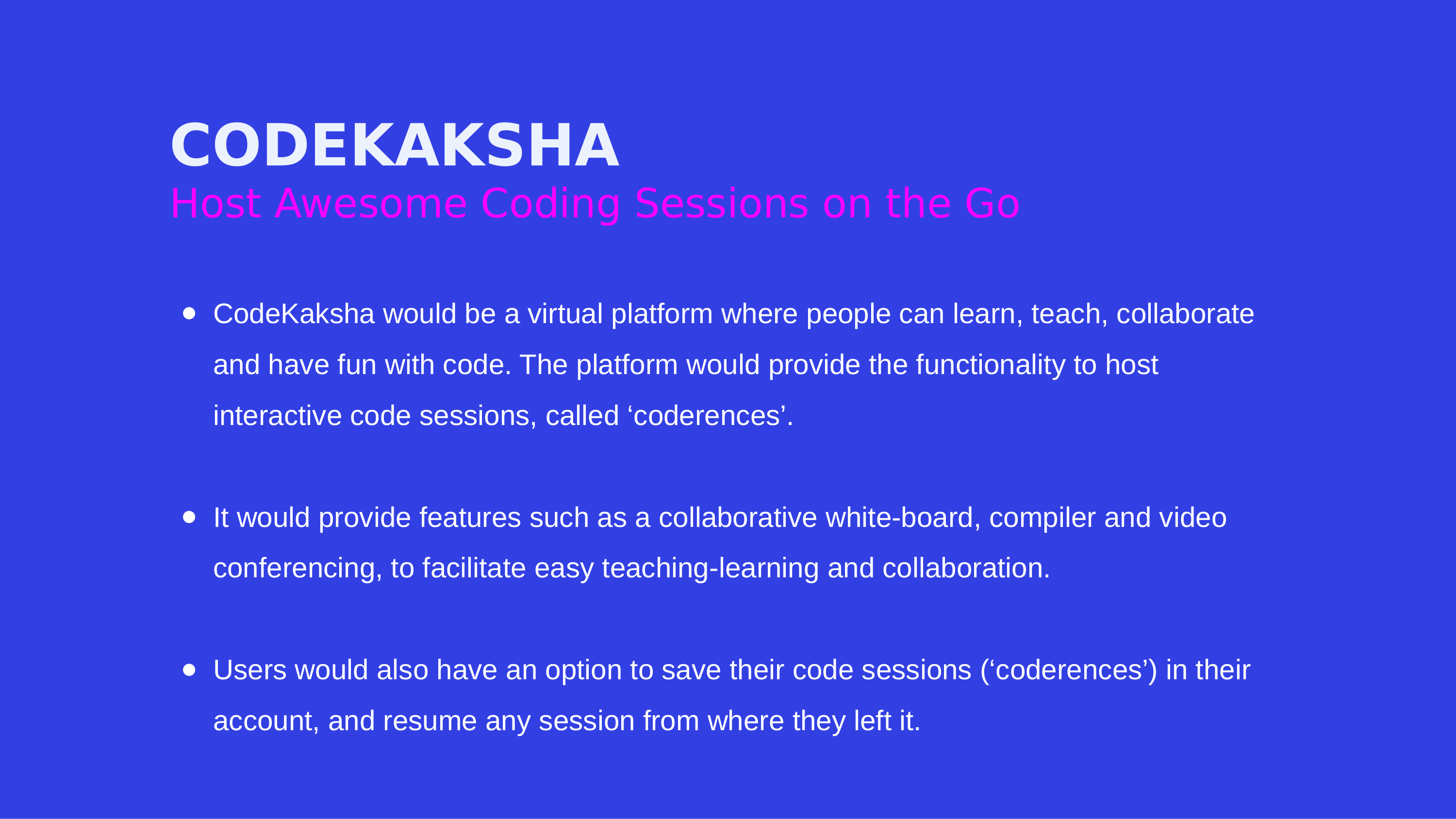

# CODEKAKSHA
Host Awesome Coding Sessions on the Go
CodeKaksha would be a virtual platform where people can learn, teach, collaborate and have fun with code. The platform would provide the functionality to host interactive code sessions, called ‘coderences’.

It would provide features such as a collaborative white-board, compiler and video conferencing, to facilitate easy teaching-learning and collaboration.

Users would also have an option to save their code sessions (‘coderences’) in their account, and resume any session from where they left it.